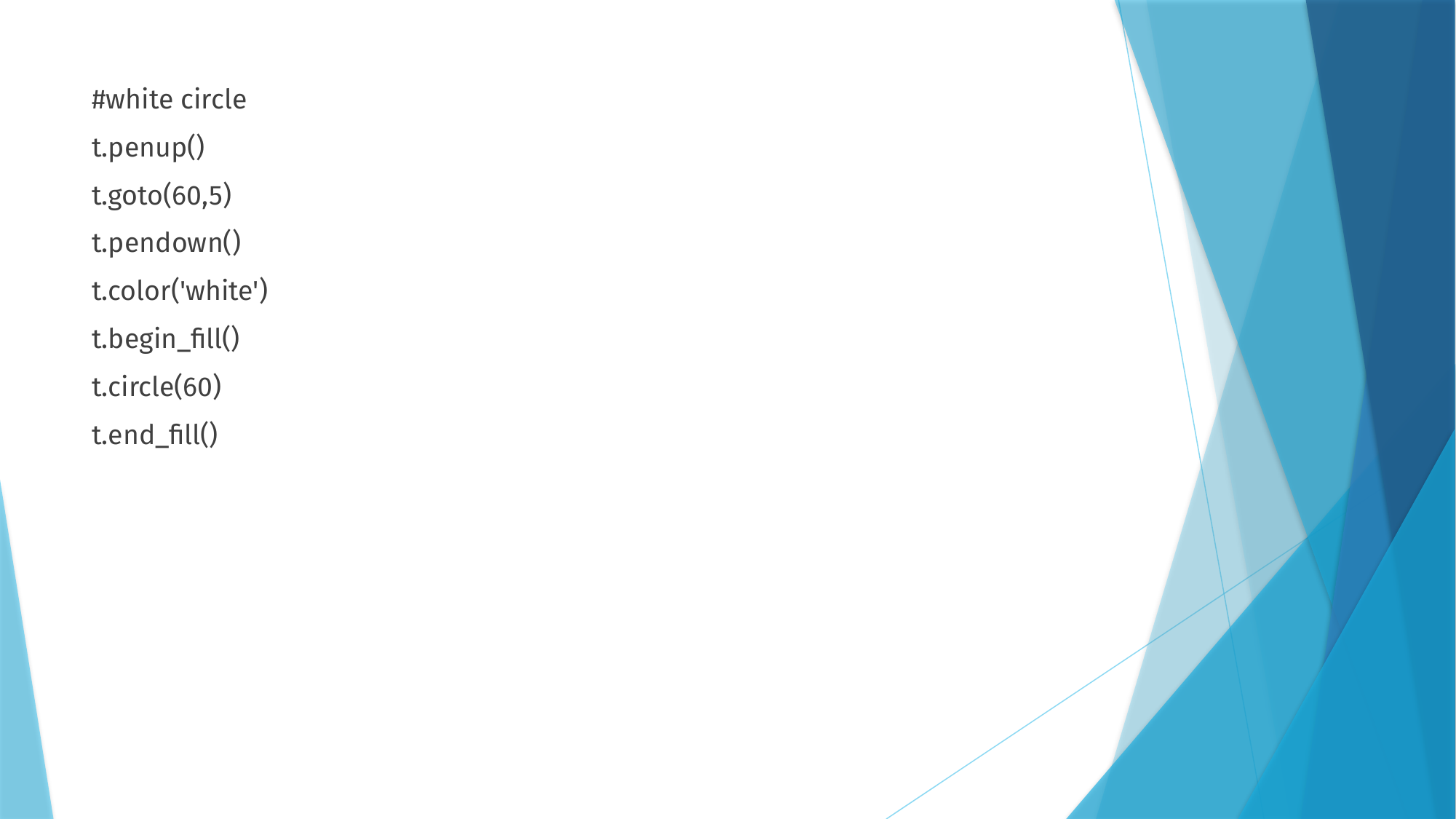

#white circle
t.penup()
t.goto(60,5)
t.pendown()
t.color('white')
t.begin_fill()
t.circle(60)
t.end_fill()